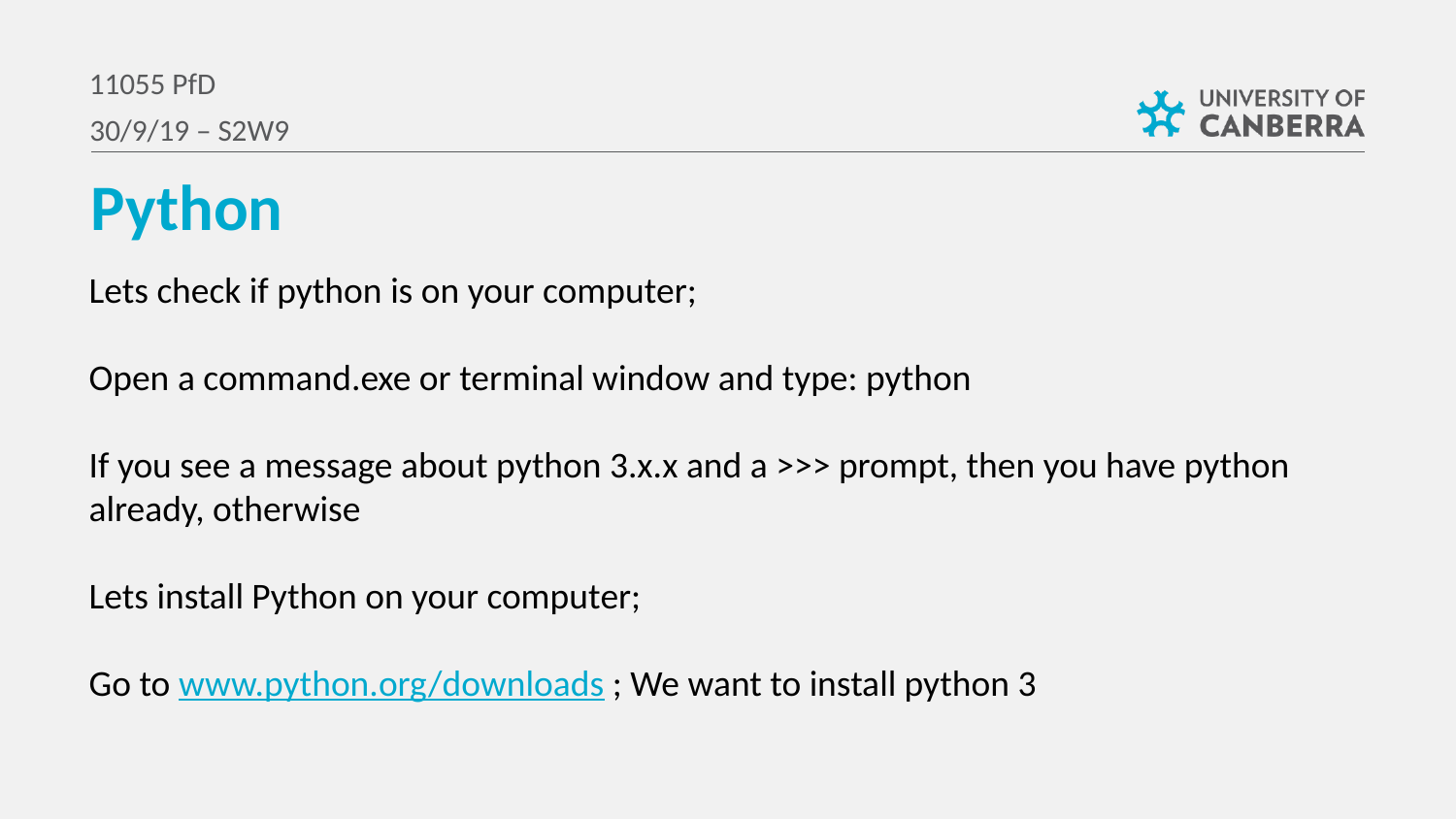

11055 PfD
30/9/19 – S2W9
Python
Lets check if python is on your computer;

Open a command.exe or terminal window and type: python

If you see a message about python 3.x.x and a >>> prompt, then you have python already, otherwise

Lets install Python on your computer;

Go to www.python.org/downloads ; We want to install python 3